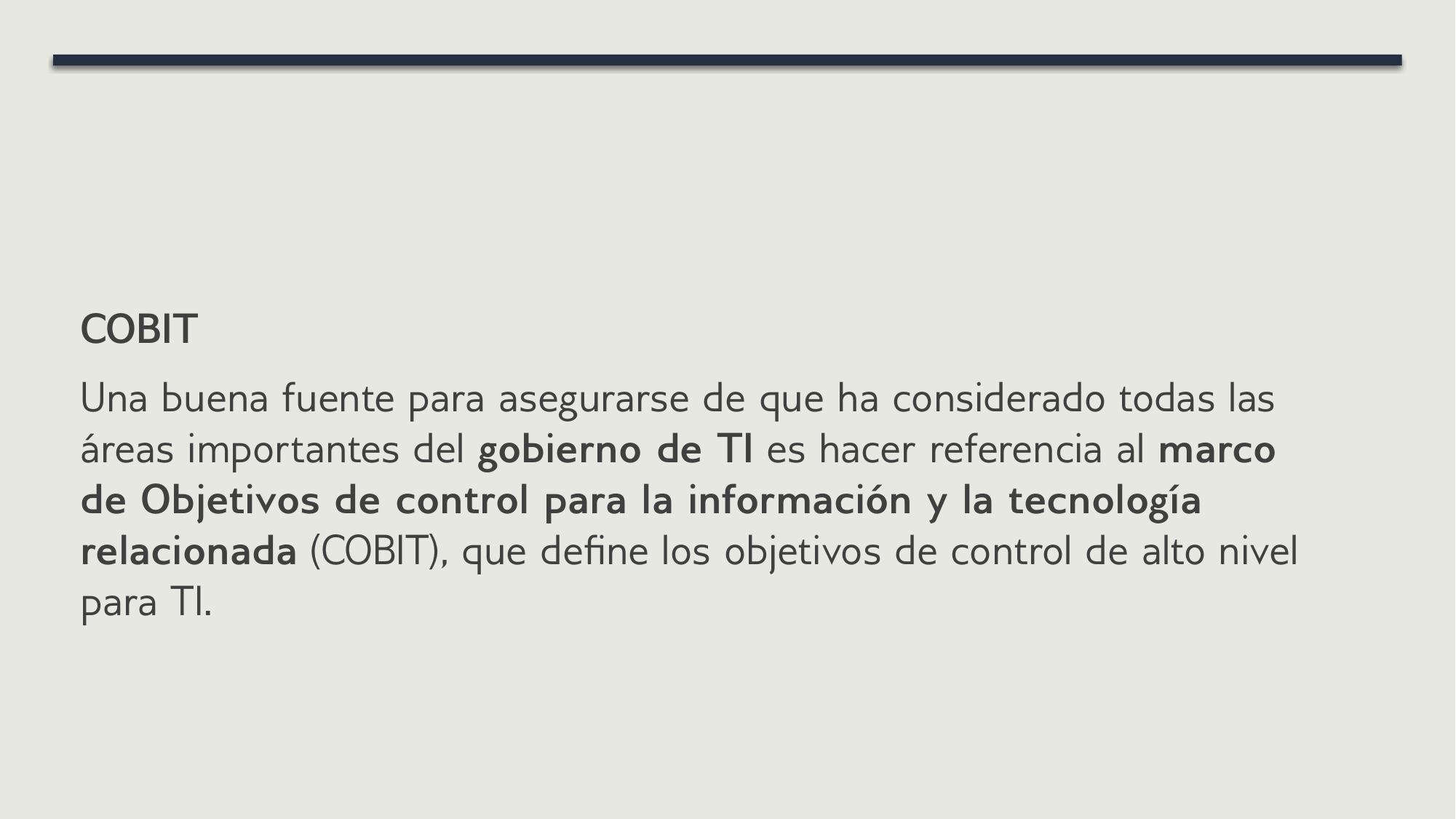

COBIT
Una buena fuente para asegurarse de que ha considerado todas las áreas importantes del gobierno de TI es hacer referencia al marco de Objetivos de control para la información y la tecnología relacionada (COBIT), que define los objetivos de control de alto nivel para TI.